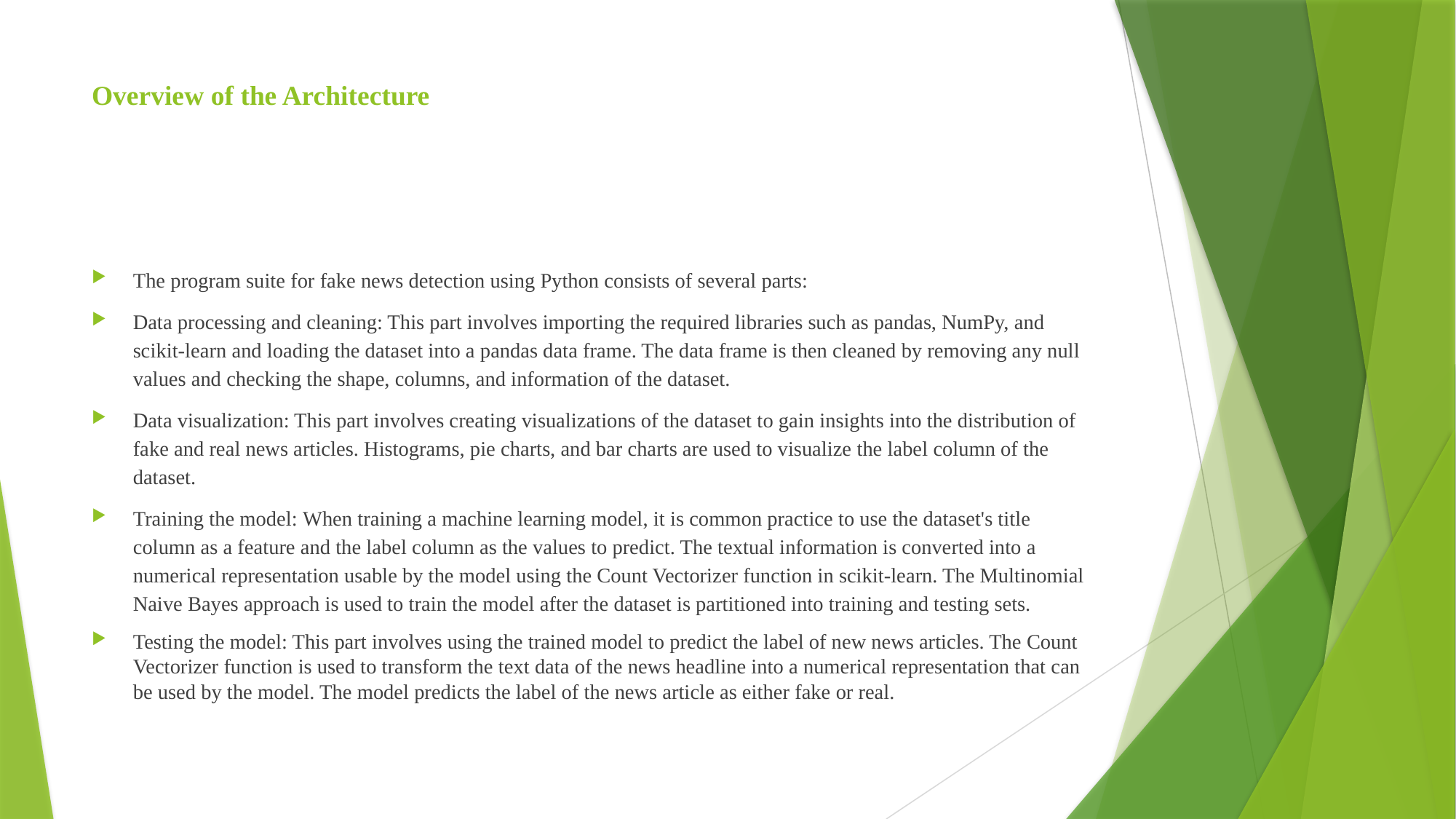

# Overview of the Architecture
The program suite for fake news detection using Python consists of several parts:
Data processing and cleaning: This part involves importing the required libraries such as pandas, NumPy, and scikit-learn and loading the dataset into a pandas data frame. The data frame is then cleaned by removing any null values and checking the shape, columns, and information of the dataset.
Data visualization: This part involves creating visualizations of the dataset to gain insights into the distribution of fake and real news articles. Histograms, pie charts, and bar charts are used to visualize the label column of the dataset.
Training the model: When training a machine learning model, it is common practice to use the dataset's title column as a feature and the label column as the values to predict. The textual information is converted into a numerical representation usable by the model using the Count Vectorizer function in scikit-learn. The Multinomial Naive Bayes approach is used to train the model after the dataset is partitioned into training and testing sets.
Testing the model: This part involves using the trained model to predict the label of new news articles. The Count Vectorizer function is used to transform the text data of the news headline into a numerical representation that can be used by the model. The model predicts the label of the news article as either fake or real.